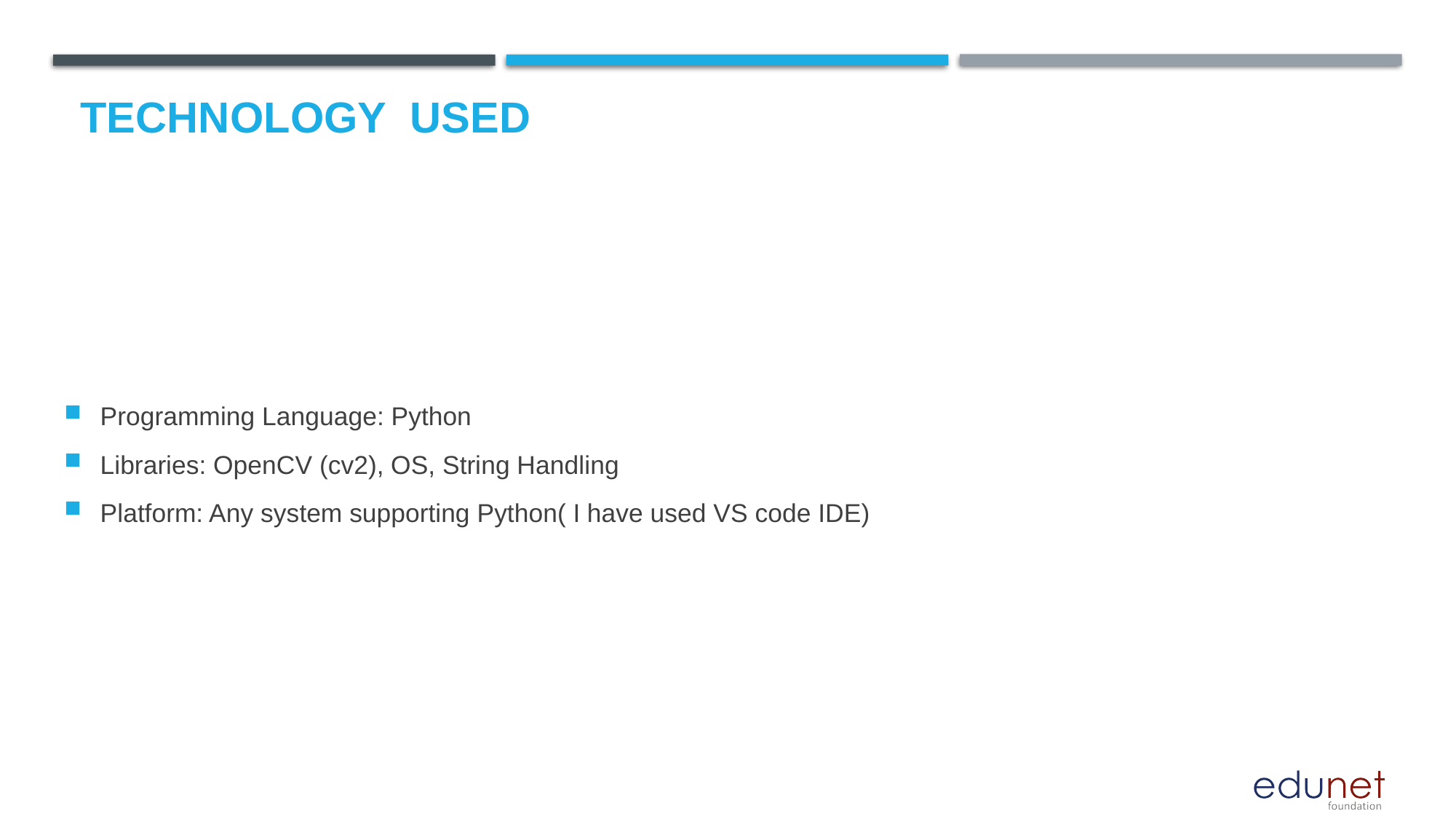

# Technology  used
Programming Language: Python
Libraries: OpenCV (cv2), OS, String Handling
Platform: Any system supporting Python( I have used VS code IDE)